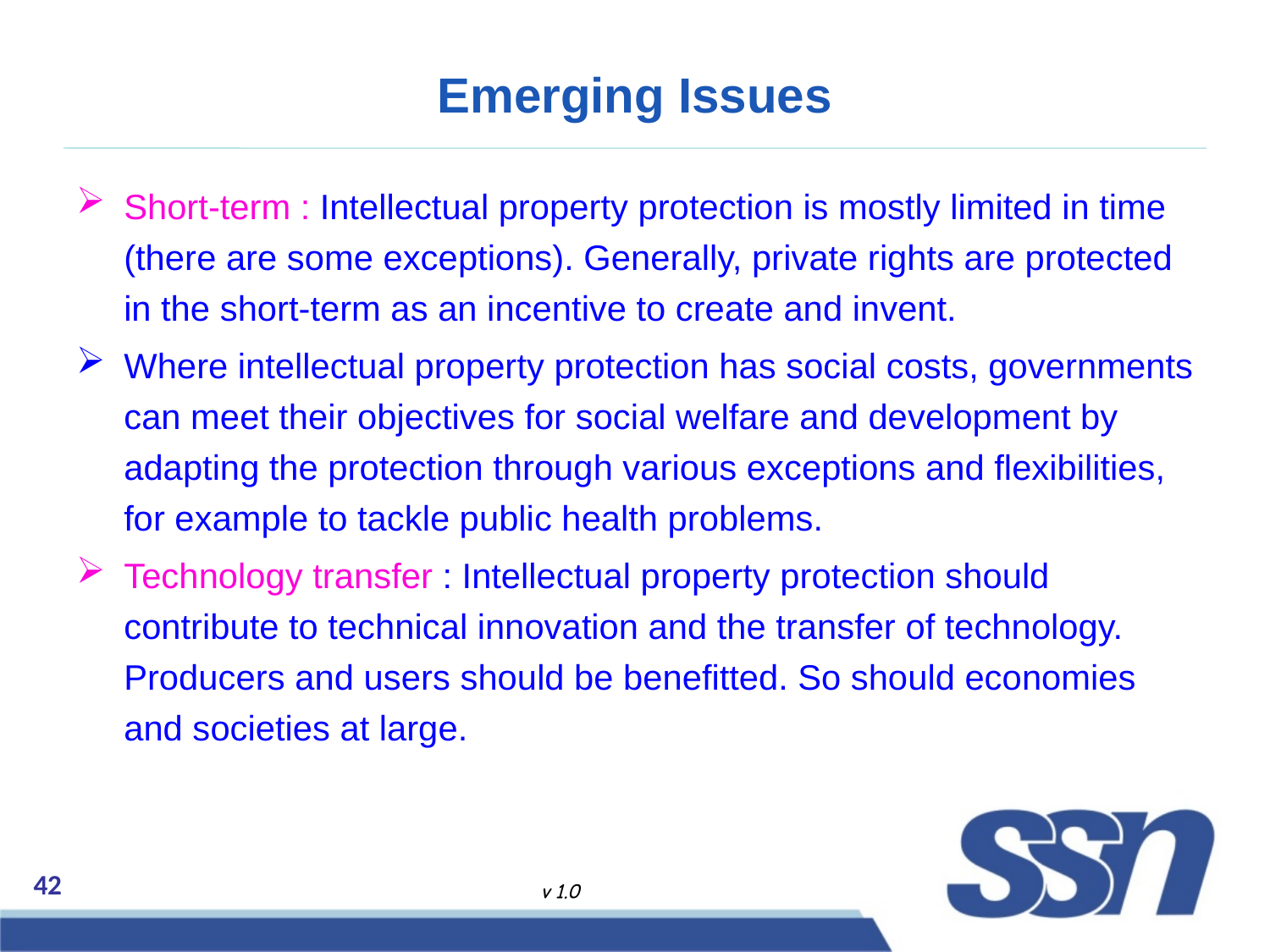

# Emerging Issues
Short-term : Intellectual property protection is mostly limited in time (there are some exceptions). Generally, private rights are protected in the short-term as an incentive to create and invent.
Where intellectual property protection has social costs, governments can meet their objectives for social welfare and development by adapting the protection through various exceptions and flexibilities, for example to tackle public health problems.
Technology transfer : Intellectual property protection should contribute to technical innovation and the transfer of technology. Producers and users should be benefitted. So should economies and societies at large.